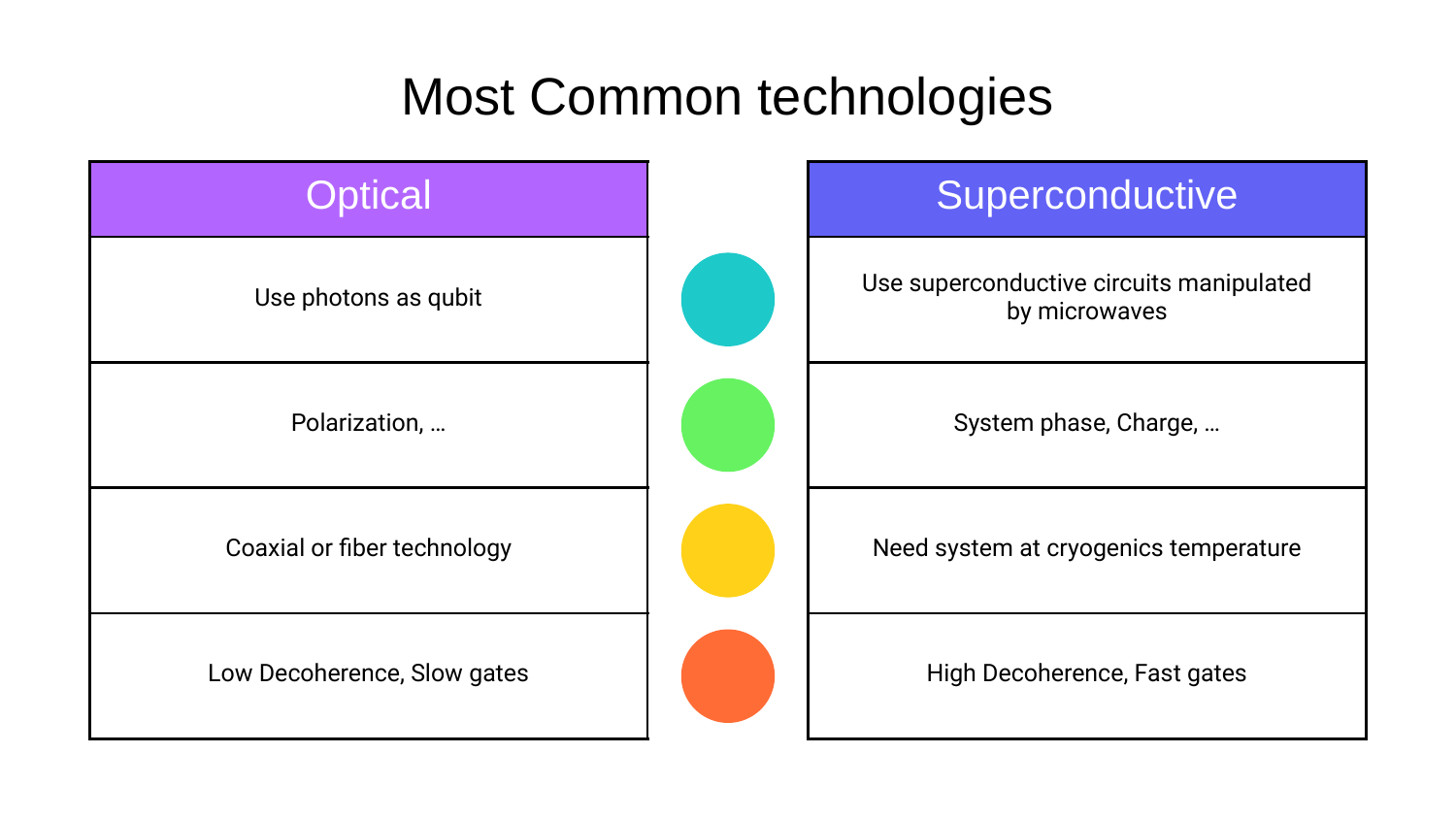

# Most Common technologies
| Optical |
| --- |
| Use photons as qubit |
| Polarization, … |
| Coaxial or fiber technology |
| Low Decoherence, Slow gates |
| Superconductive |
| --- |
| Use superconductive circuits manipulated by microwaves |
| System phase, Charge, … |
| Need system at cryogenics temperature |
| High Decoherence, Fast gates |